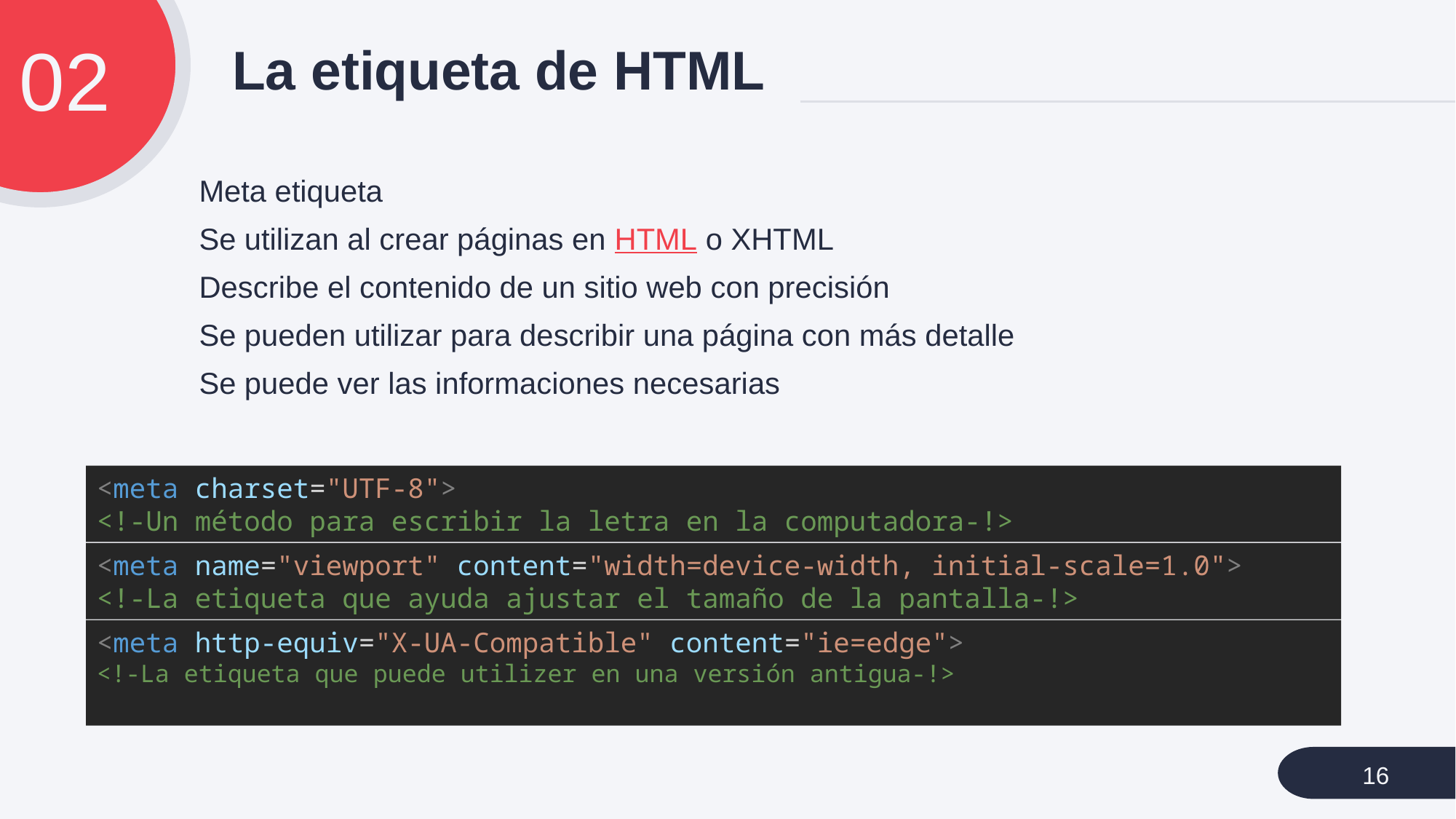

02
# La etiqueta de HTML
Meta etiqueta
Se utilizan al crear páginas en HTML o XHTML
Describe el contenido de un sitio web con precisión
Se pueden utilizar para describir una página con más detalle
Se puede ver las informaciones necesarias

<meta charset="UTF-8">
<!-Un método para escribir la letra en la computadora-!>
<meta name="viewport" content="width=device-width, initial-scale=1.0">
<!-La etiqueta que ayuda ajustar el tamaño de la pantalla-!>
<meta http-equiv="X-UA-Compatible" content="ie=edge">
<!-La etiqueta que puede utilizer en una versión antigua-!>

16